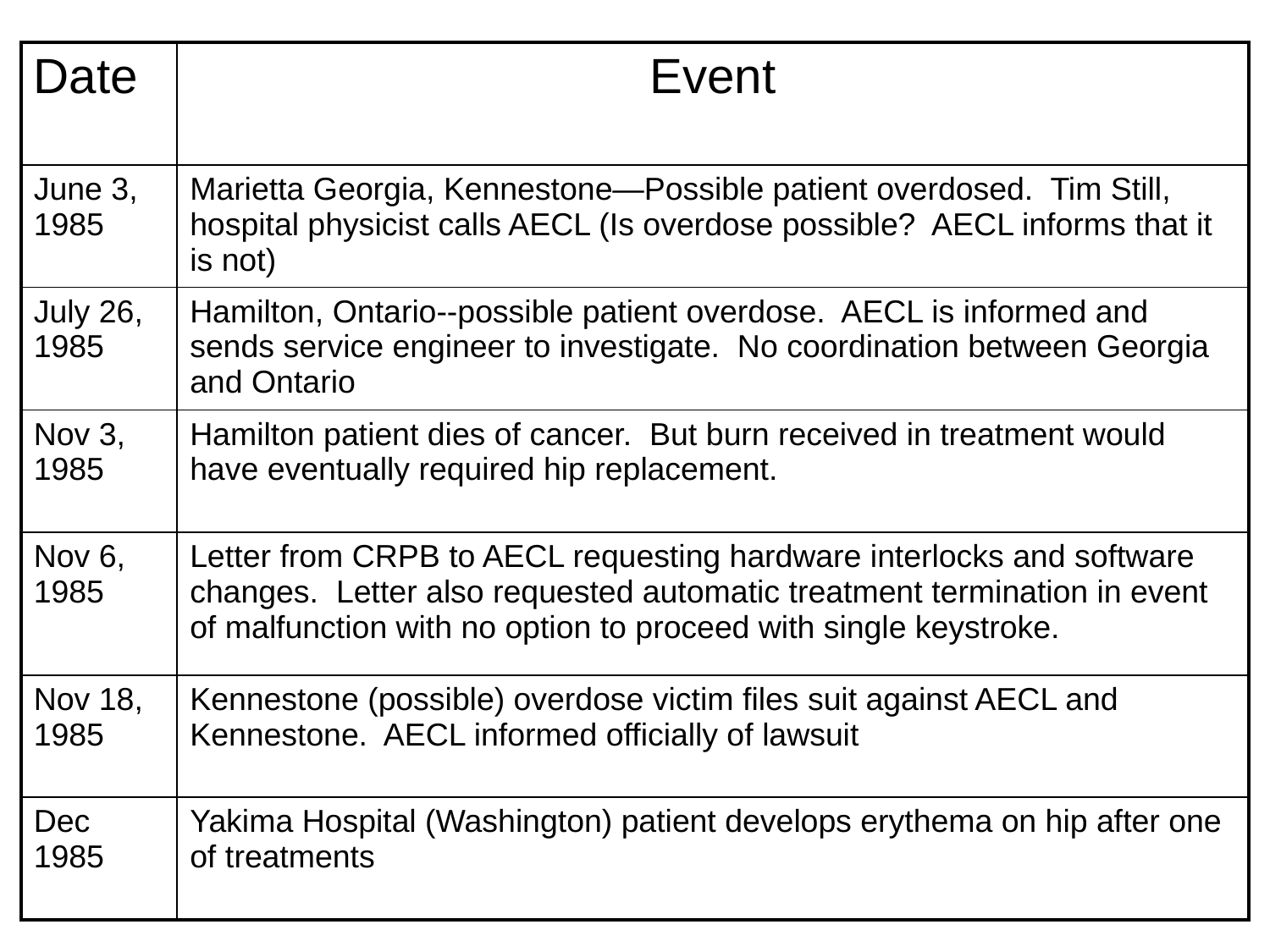

| Date | Event |
| --- | --- |
| June 3, 1985 | Marietta Georgia, Kennestone—Possible patient overdosed. Tim Still, hospital physicist calls AECL (Is overdose possible? AECL informs that it is not) |
| July 26, 1985 | Hamilton, Ontario--possible patient overdose. AECL is informed and sends service engineer to investigate. No coordination between Georgia and Ontario |
| Nov 3, 1985 | Hamilton patient dies of cancer. But burn received in treatment would have eventually required hip replacement. |
| Nov 6, 1985 | Letter from CRPB to AECL requesting hardware interlocks and software changes. Letter also requested automatic treatment termination in event of malfunction with no option to proceed with single keystroke. |
| Nov 18, 1985 | Kennestone (possible) overdose victim files suit against AECL and Kennestone. AECL informed officially of lawsuit |
| Dec 1985 | Yakima Hospital (Washington) patient develops erythema on hip after one of treatments |